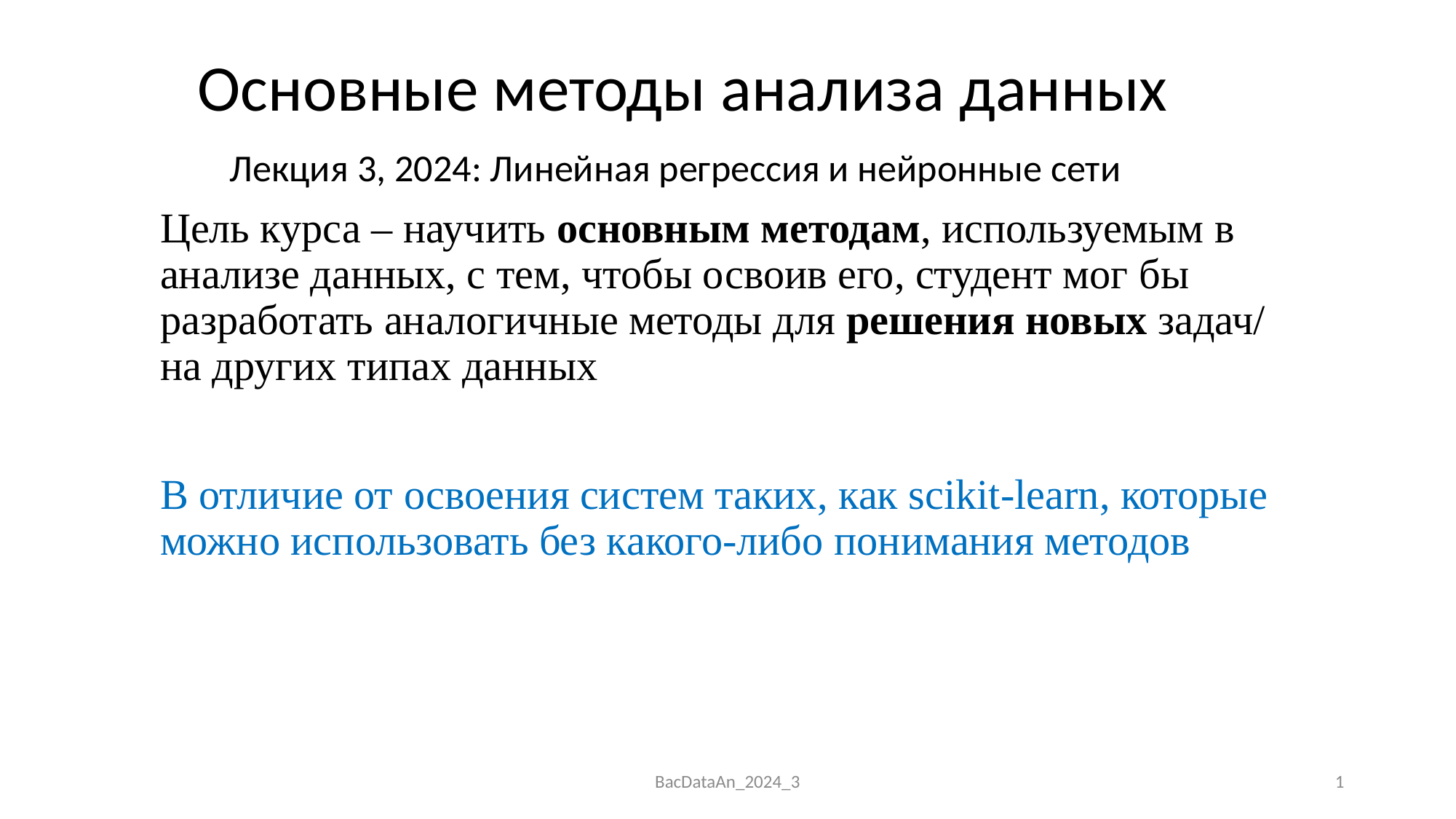

# Основные методы анализа данных Лекция 3, 2024: Линейная регрессия и нейронные сети
Цель курса – научить основным методам, используемым в анализе данных, с тем, чтобы освоив его, студент мог бы разработать аналогичные методы для решения новых задач/ на других типах данных

В отличие от освоения систем таких, как scikit-learn, которые можно использовать без какого-либо понимания методов

BacDataAn_2024_3
1